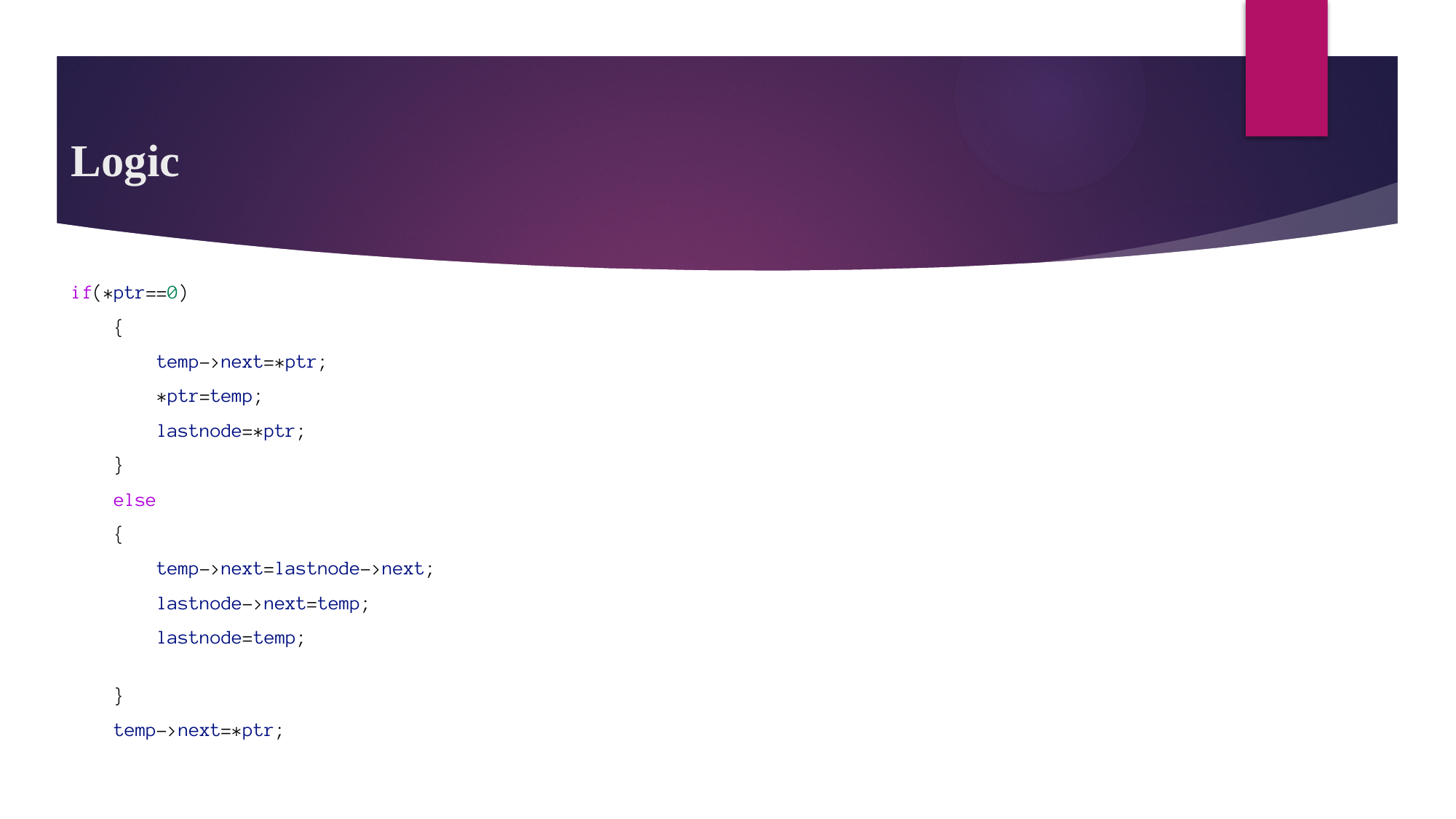

# Logic
if(*ptr==0)
    {
        temp->next=*ptr;
        *ptr=temp;
        lastnode=*ptr;
    }
    else
    {
        temp->next=lastnode->next;
        lastnode->next=temp;
        lastnode=temp;
    }
    temp->next=*ptr;